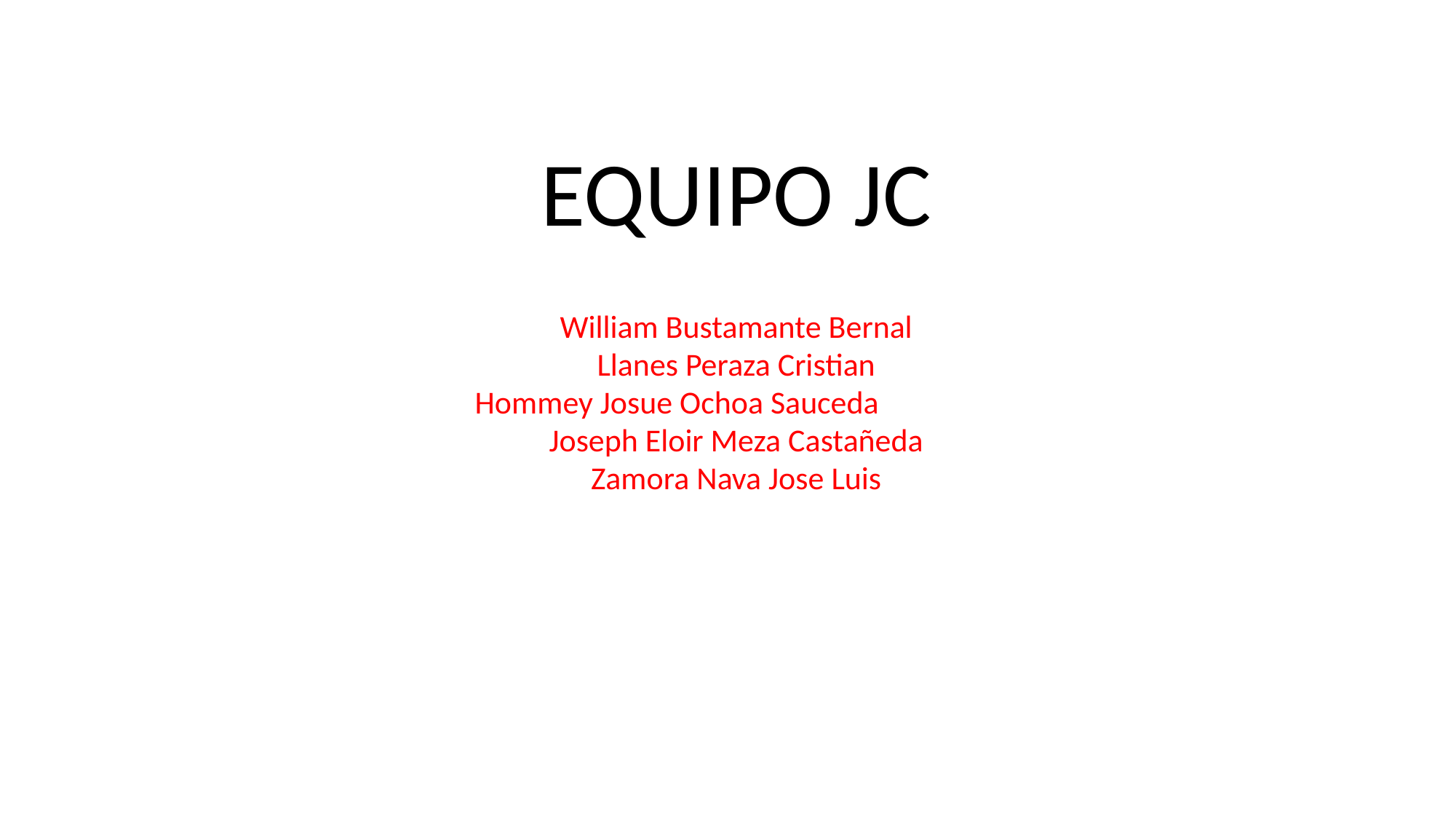

# EQUIPO JC
William Bustamante Bernal
Llanes Peraza Cristian
	Hommey Josue Ochoa Sauceda
Joseph Eloir Meza Castañeda
Zamora Nava Jose Luis